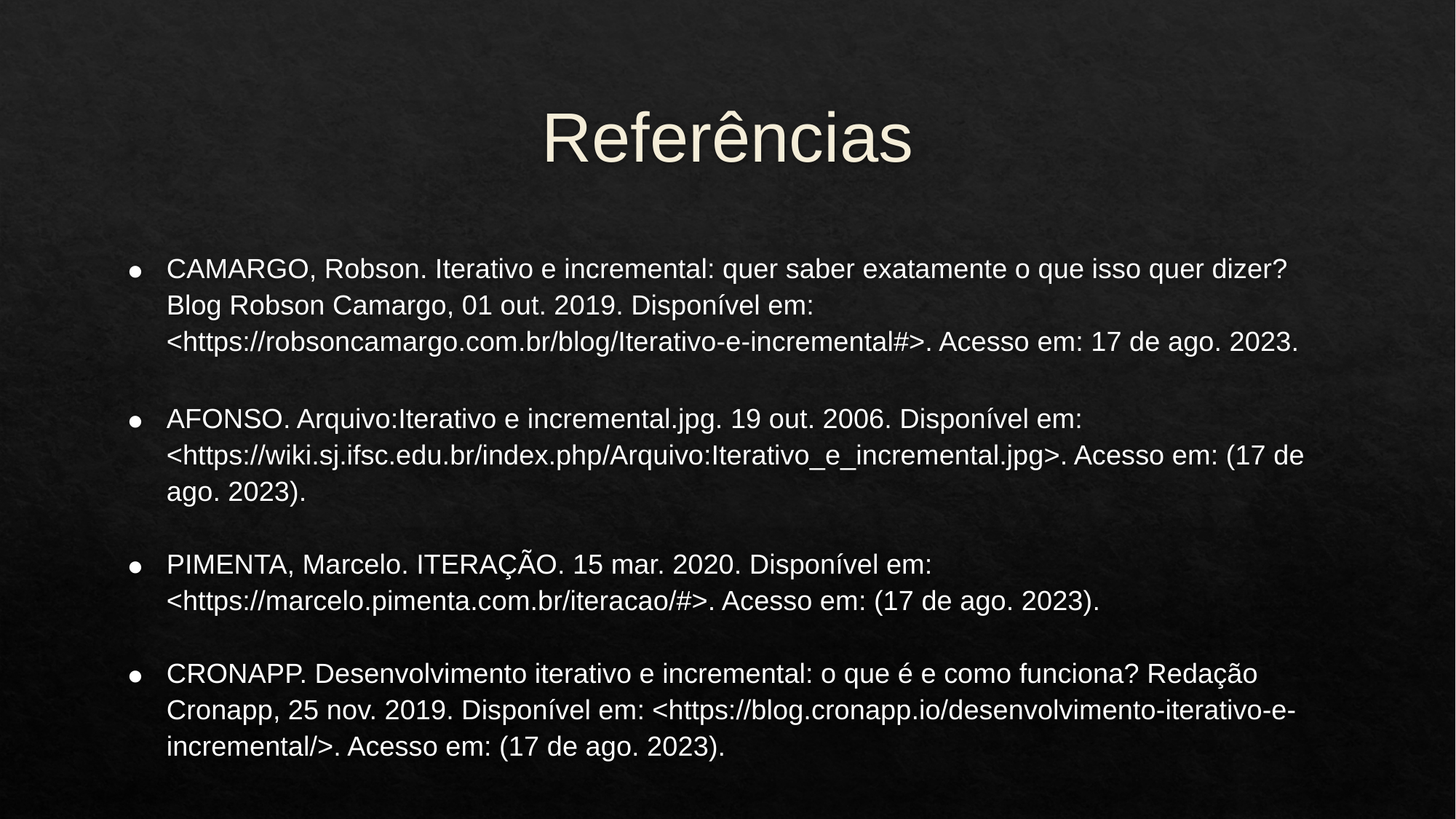

# Referências
CAMARGO, Robson. Iterativo e incremental: quer saber exatamente o que isso quer dizer? Blog Robson Camargo, 01 out. 2019. Disponível em: <https://robsoncamargo.com.br/blog/Iterativo-e-incremental#>. Acesso em: 17 de ago. 2023.

AFONSO. Arquivo:Iterativo e incremental.jpg. 19 out. 2006. Disponível em: <https://wiki.sj.ifsc.edu.br/index.php/Arquivo:Iterativo_e_incremental.jpg>. Acesso em: (17 de ago. 2023).

PIMENTA, Marcelo. ITERAÇÃO. 15 mar. 2020. Disponível em: <https://marcelo.pimenta.com.br/iteracao/#>. Acesso em: (17 de ago. 2023).

CRONAPP. Desenvolvimento iterativo e incremental: o que é e como funciona? Redação Cronapp, 25 nov. 2019. Disponível em: <https://blog.cronapp.io/desenvolvimento-iterativo-e-incremental/>. Acesso em: (17 de ago. 2023).